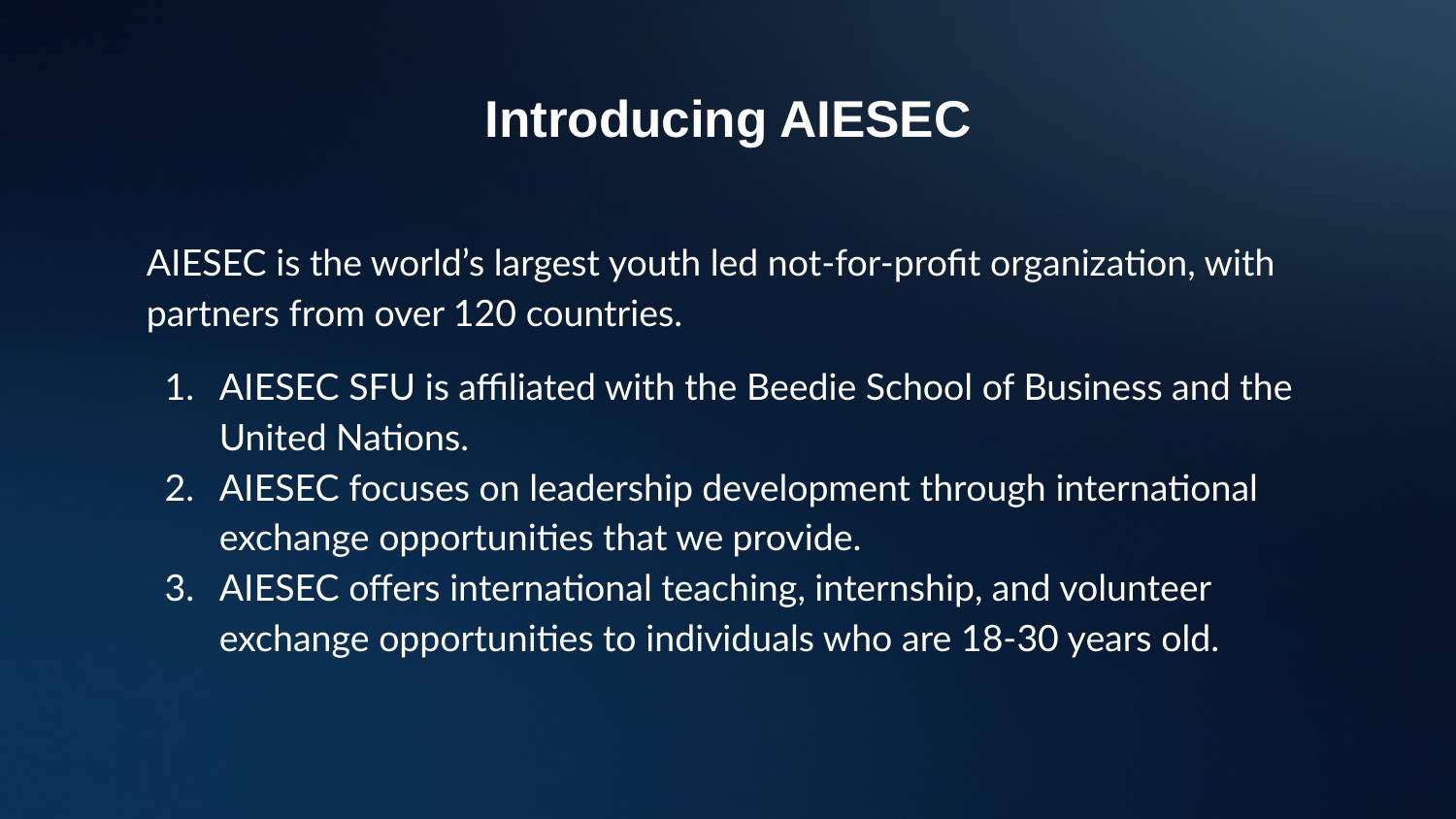

# Introducing AIESEC
AIESEC is the world’s largest youth led not-for-profit organization, with partners from over 120 countries.
AIESEC SFU is affiliated with the Beedie School of Business and the United Nations.
AIESEC focuses on leadership development through international exchange opportunities that we provide.
AIESEC offers international teaching, internship, and volunteer exchange opportunities to individuals who are 18-30 years old.